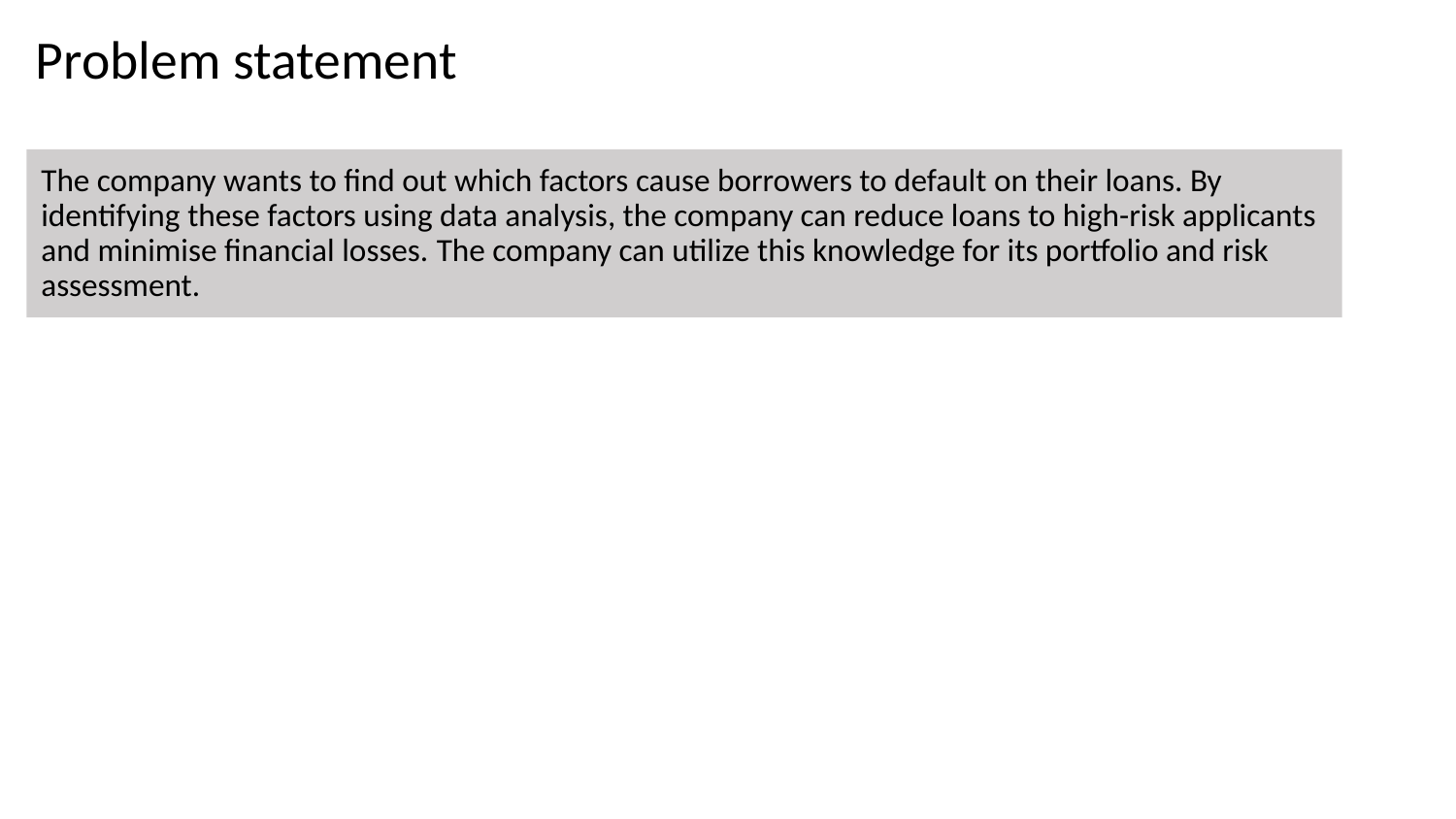

Problem statement
The company wants to find out which factors cause borrowers to default on their loans. By identifying these factors using data analysis, the company can reduce loans to high-risk applicants and minimise financial losses. The company can utilize this knowledge for its portfolio and risk assessment.